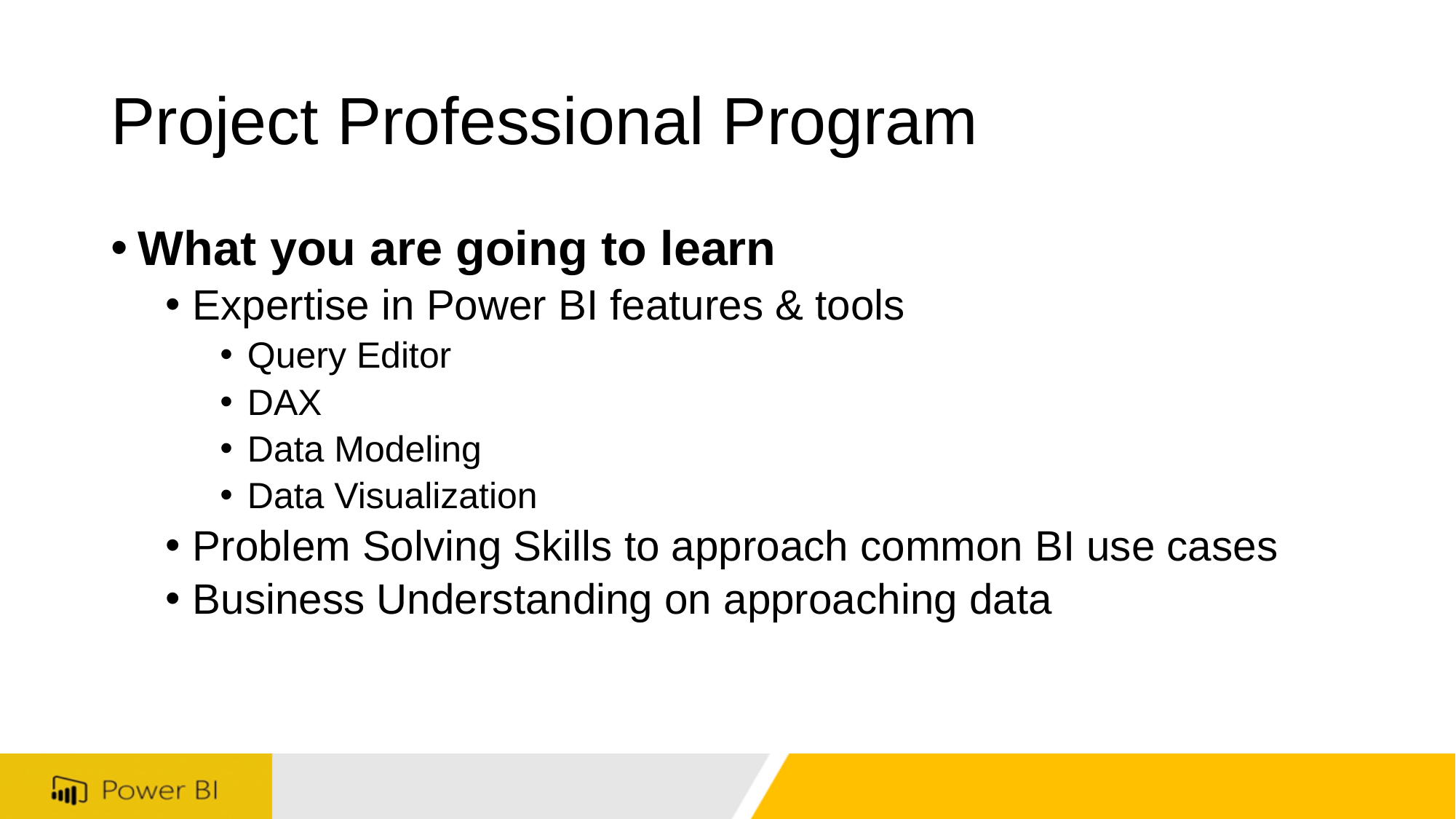

# Project Professional Program
What you are going to learn
Expertise in Power BI features & tools
Query Editor
DAX
Data Modeling
Data Visualization
Problem Solving Skills to approach common BI use cases
Business Understanding on approaching data